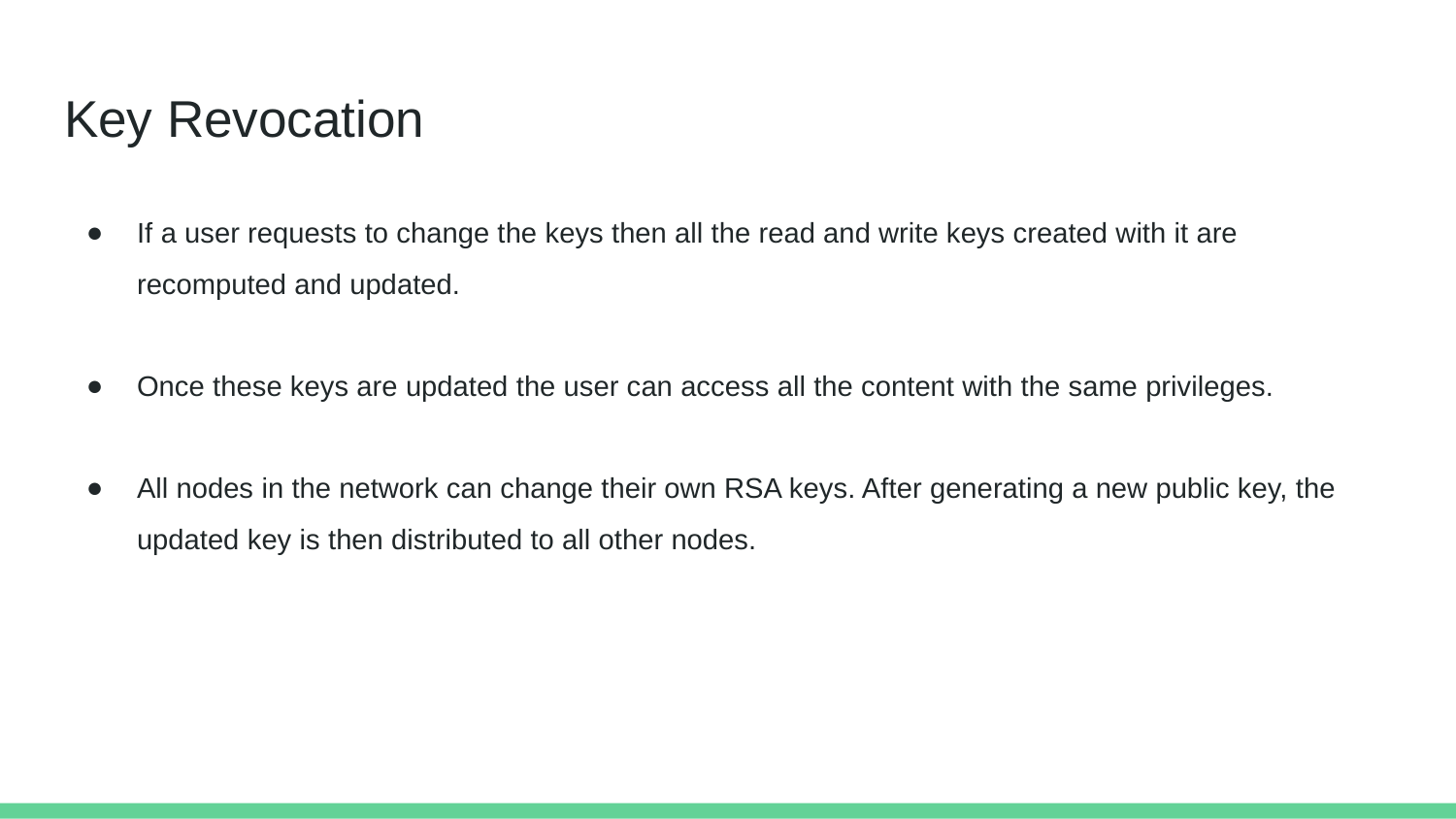

# Key Revocation
If a user requests to change the keys then all the read and write keys created with it are recomputed and updated.

Once these keys are updated the user can access all the content with the same privileges.

All nodes in the network can change their own RSA keys. After generating a new public key, the updated key is then distributed to all other nodes.